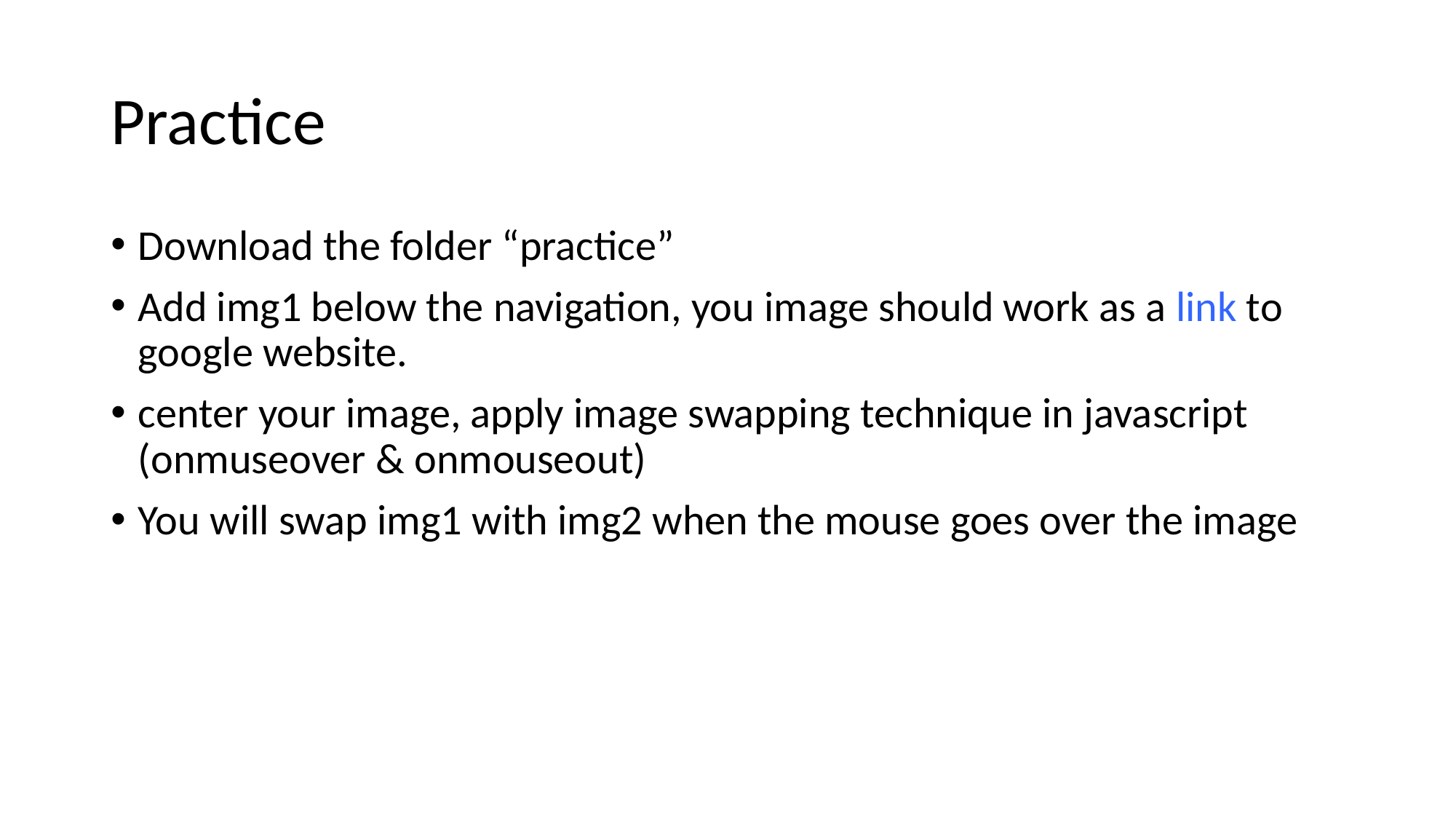

# Practice
Download the folder “practice”
Add img1 below the navigation, you image should work as a link to google website.
center your image, apply image swapping technique in javascript (onmuseover & onmouseout)
You will swap img1 with img2 when the mouse goes over the image